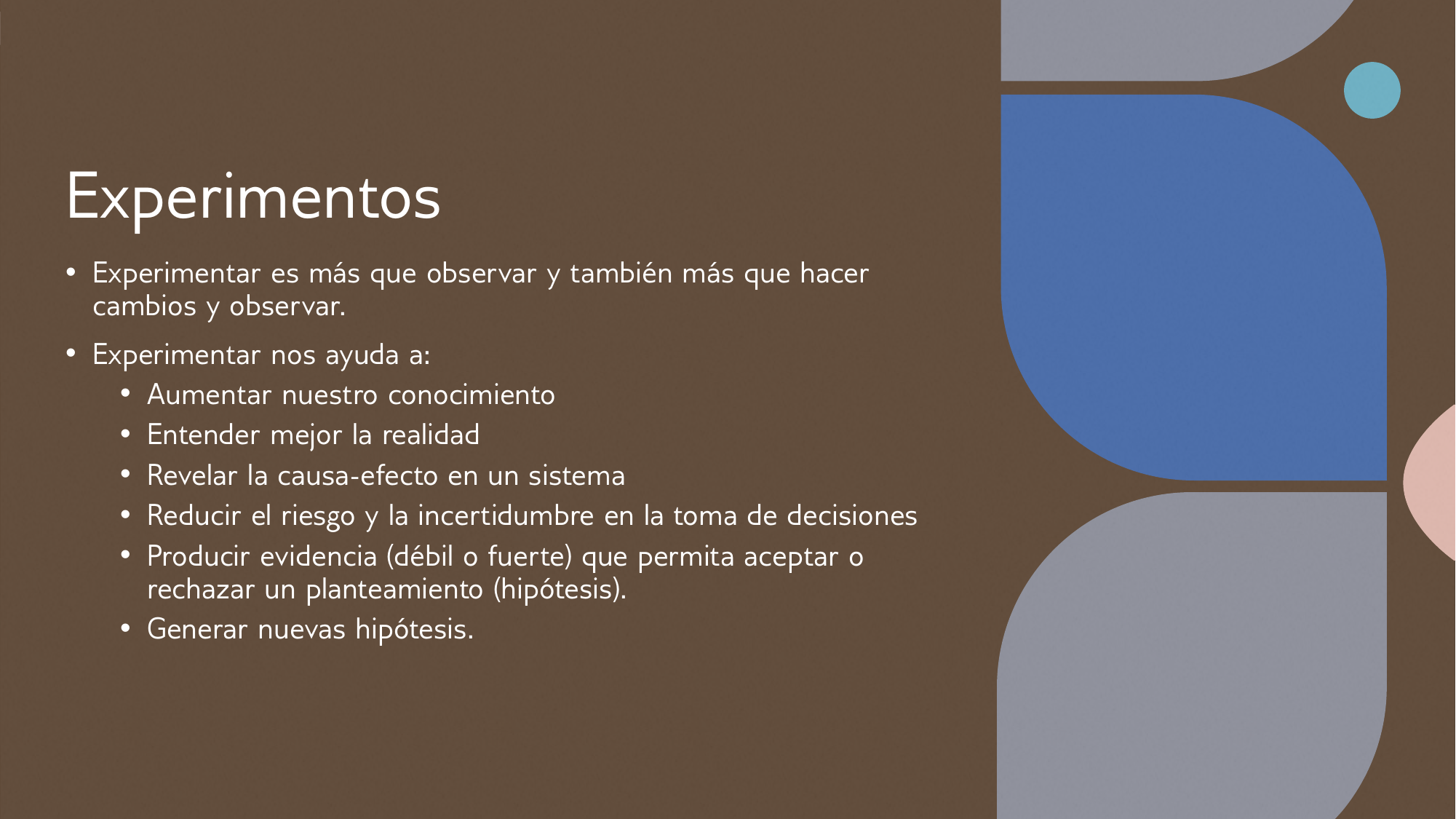

# Experimentos
Experimentar es más que observar y también más que hacer cambios y observar.
Experimentar nos ayuda a:
Aumentar nuestro conocimiento
Entender mejor la realidad
Revelar la causa-efecto en un sistema
Reducir el riesgo y la incertidumbre en la toma de decisiones
Producir evidencia (débil o fuerte) que permita aceptar o rechazar un planteamiento (hipótesis).
Generar nuevas hipótesis.